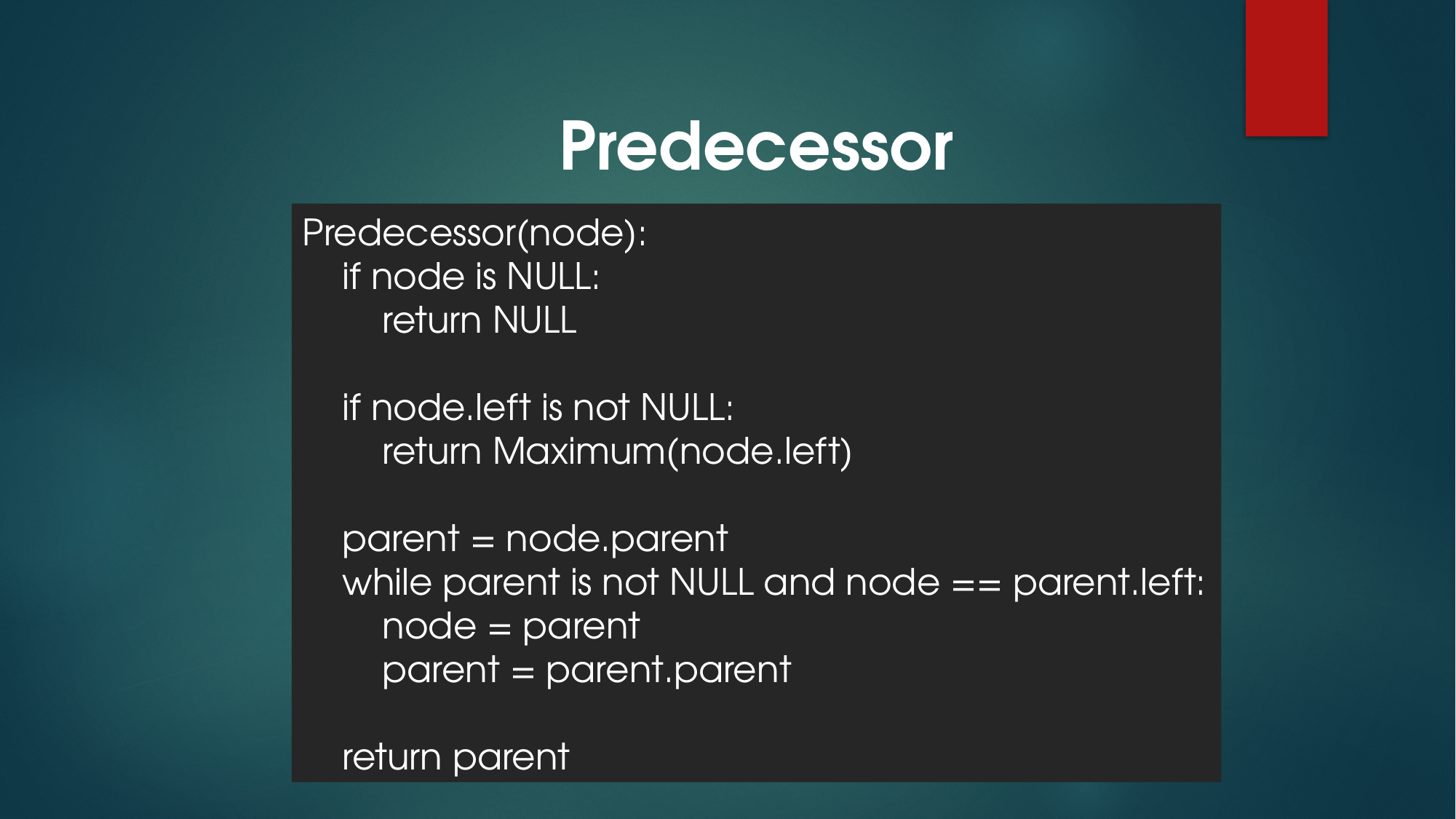

Predecessor
Predecessor(node):
    if node is NULL:
        return NULL

    if node.left is not NULL:
        return Maximum(node.left)

    parent = node.parent
    while parent is not NULL and node == parent.left:
        node = parent
        parent = parent.parent

    return parent